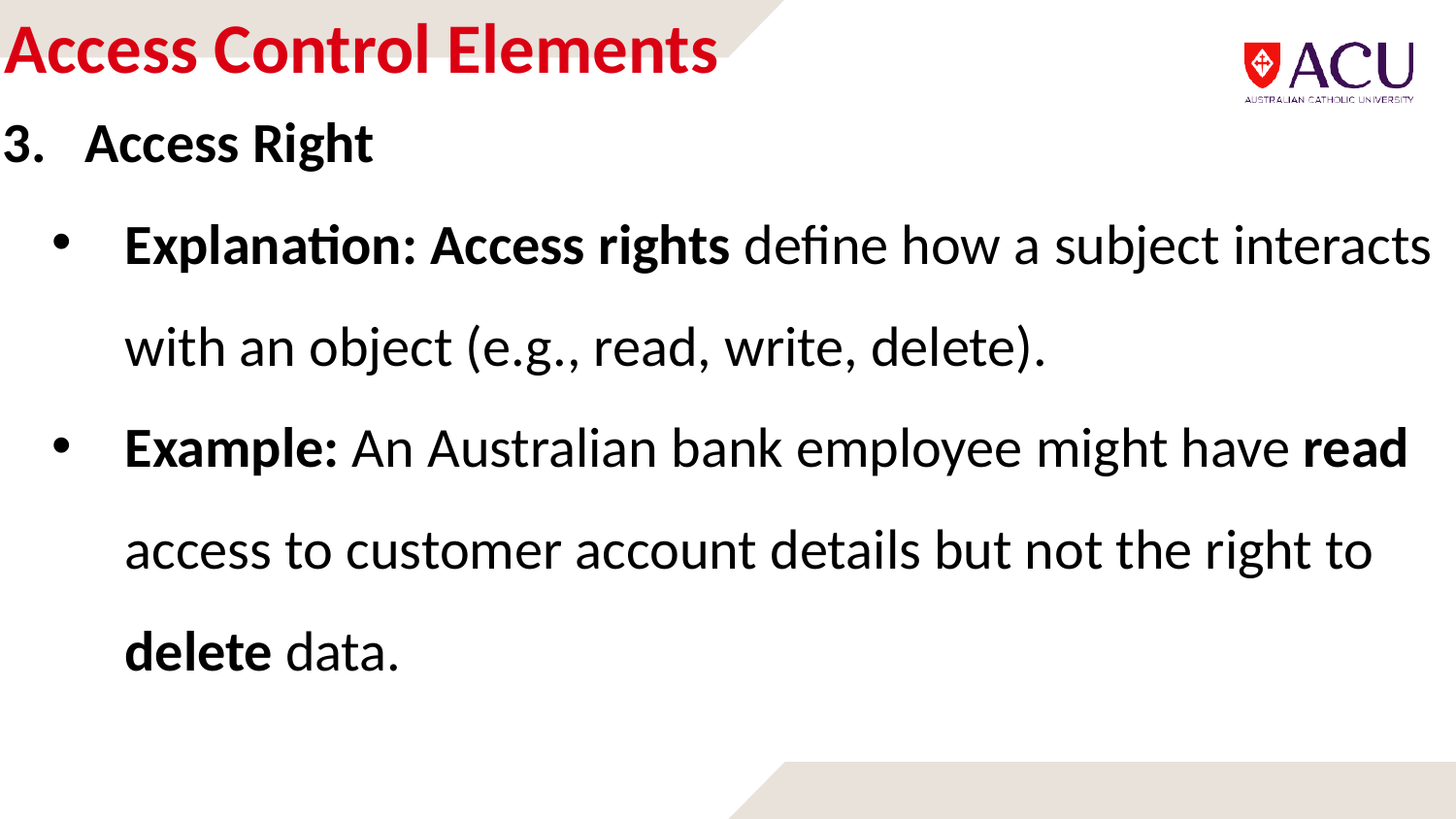

# Access Control Elements
Access Right
Explanation: Access rights define how a subject interacts with an object (e.g., read, write, delete).
Example: An Australian bank employee might have read access to customer account details but not the right to delete data.